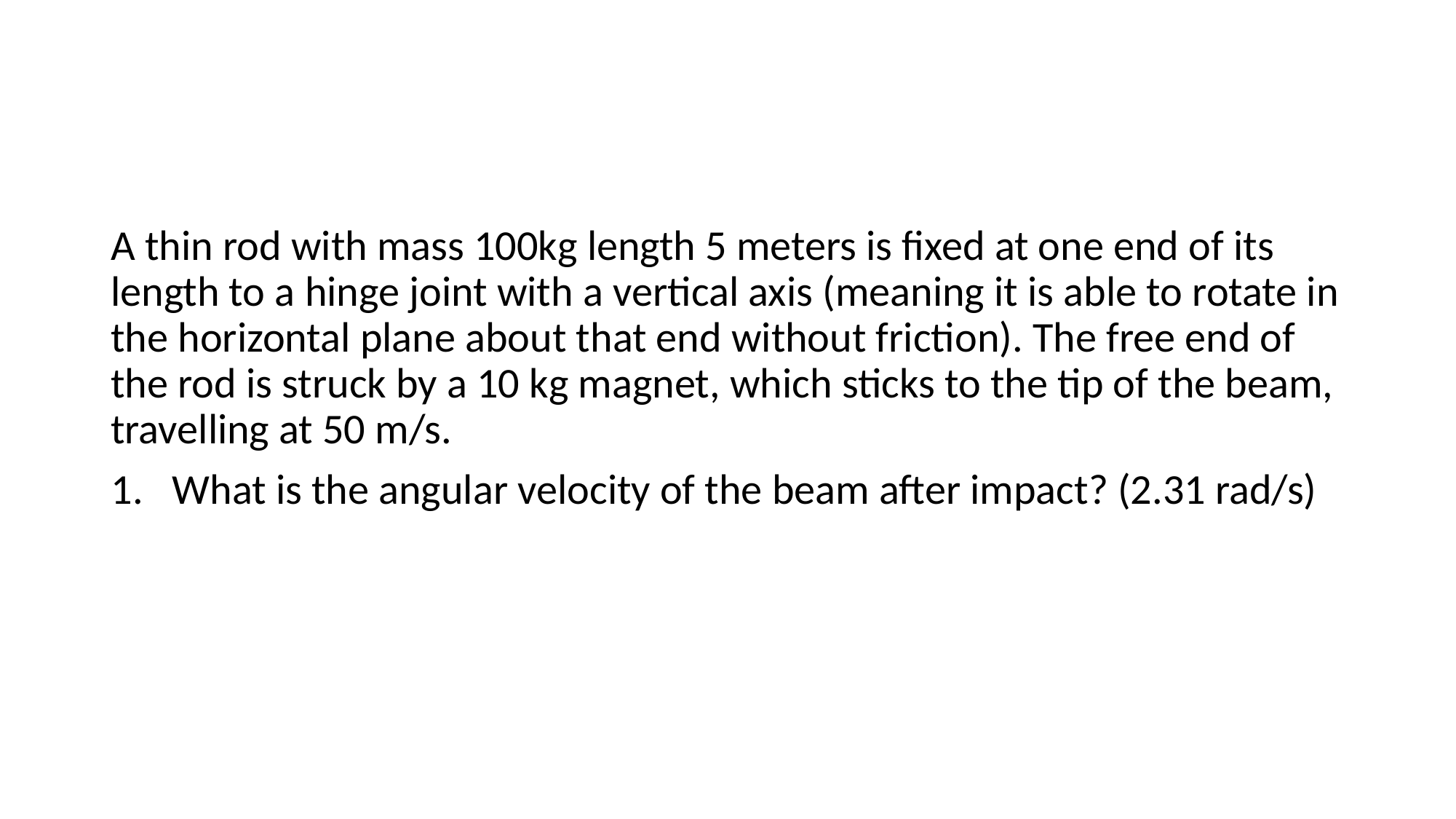

A thin rod with mass 100kg length 5 meters is fixed at one end of its length to a hinge joint with a vertical axis (meaning it is able to rotate in the horizontal plane about that end without friction). The free end of the rod is struck by a 10 kg magnet, which sticks to the tip of the beam, travelling at 50 m/s.
What is the angular velocity of the beam after impact? (2.31 rad/s)